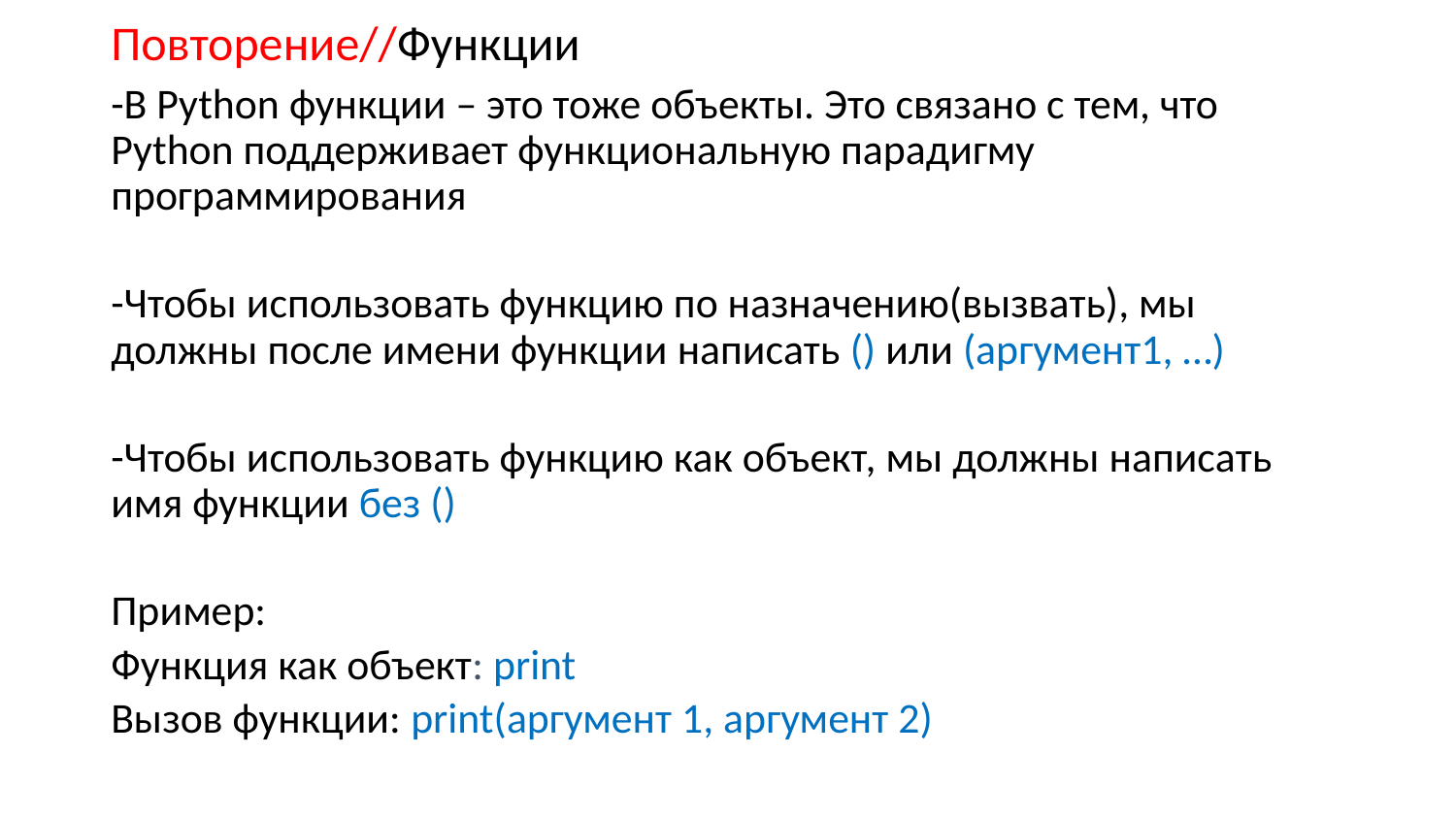

# Повторение//Функции
-В Python функции – это тоже объекты. Это связано с тем, что Python поддерживает функциональную парадигму программирования

-Чтобы использовать функцию по назначению(вызвать), мы должны после имени функции написать () или (аргумент1, …)

-Чтобы использовать функцию как объект, мы должны написать имя функции без ()

Пример:
Функция как объект: print
Вызов функции: print(аргумент 1, аргумент 2)